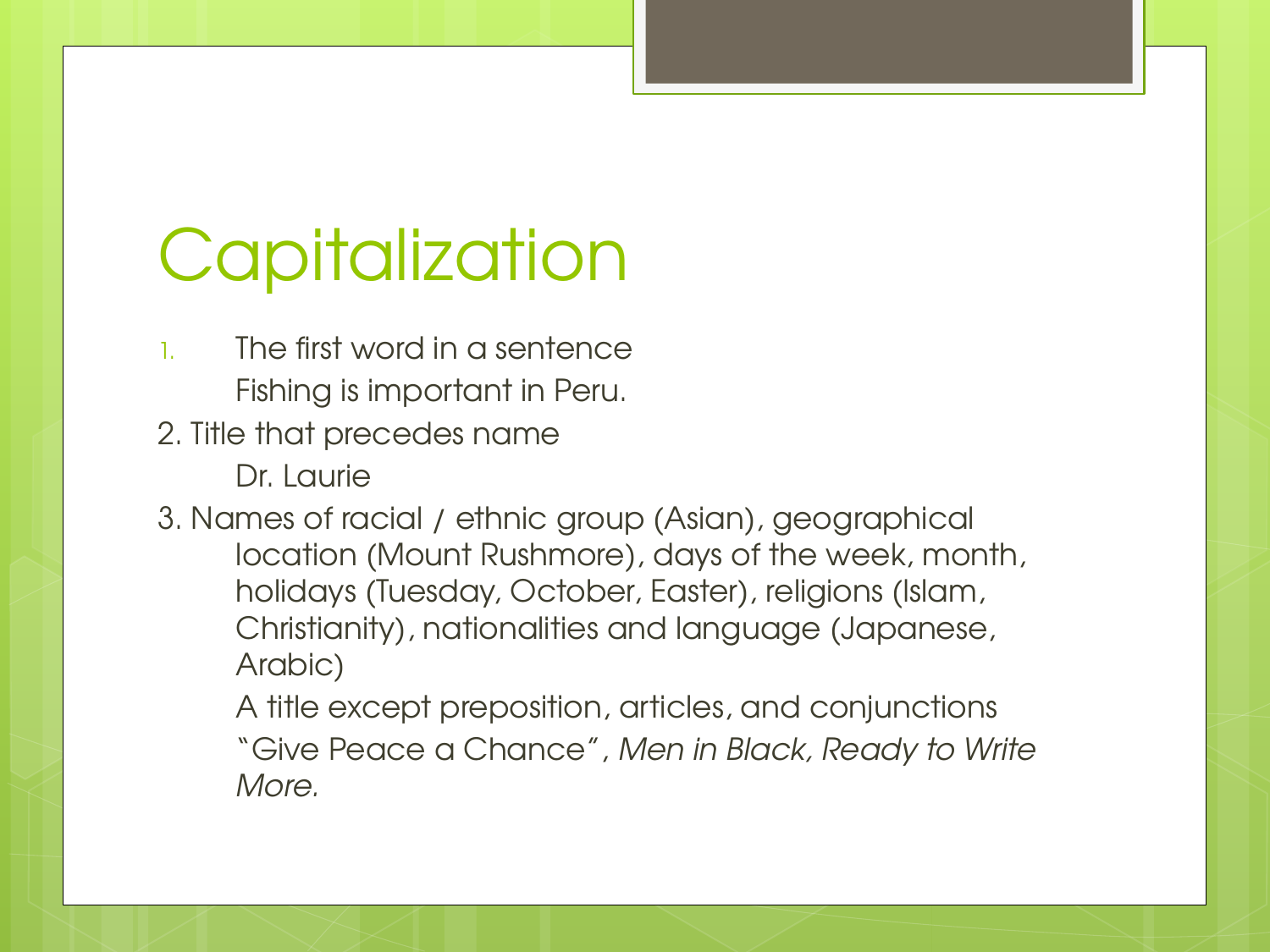

# Capitalization
The first word in a sentence
	Fishing is important in Peru.
2. Title that precedes name
	Dr. Laurie
3. Names of racial / ethnic group (Asian), geographical location (Mount Rushmore), days of the week, month, holidays (Tuesday, October, Easter), religions (Islam, Christianity), nationalities and language (Japanese, Arabic)
	A title except preposition, articles, and conjunctions
	“Give Peace a Chance”, Men in Black, Ready to Write More.